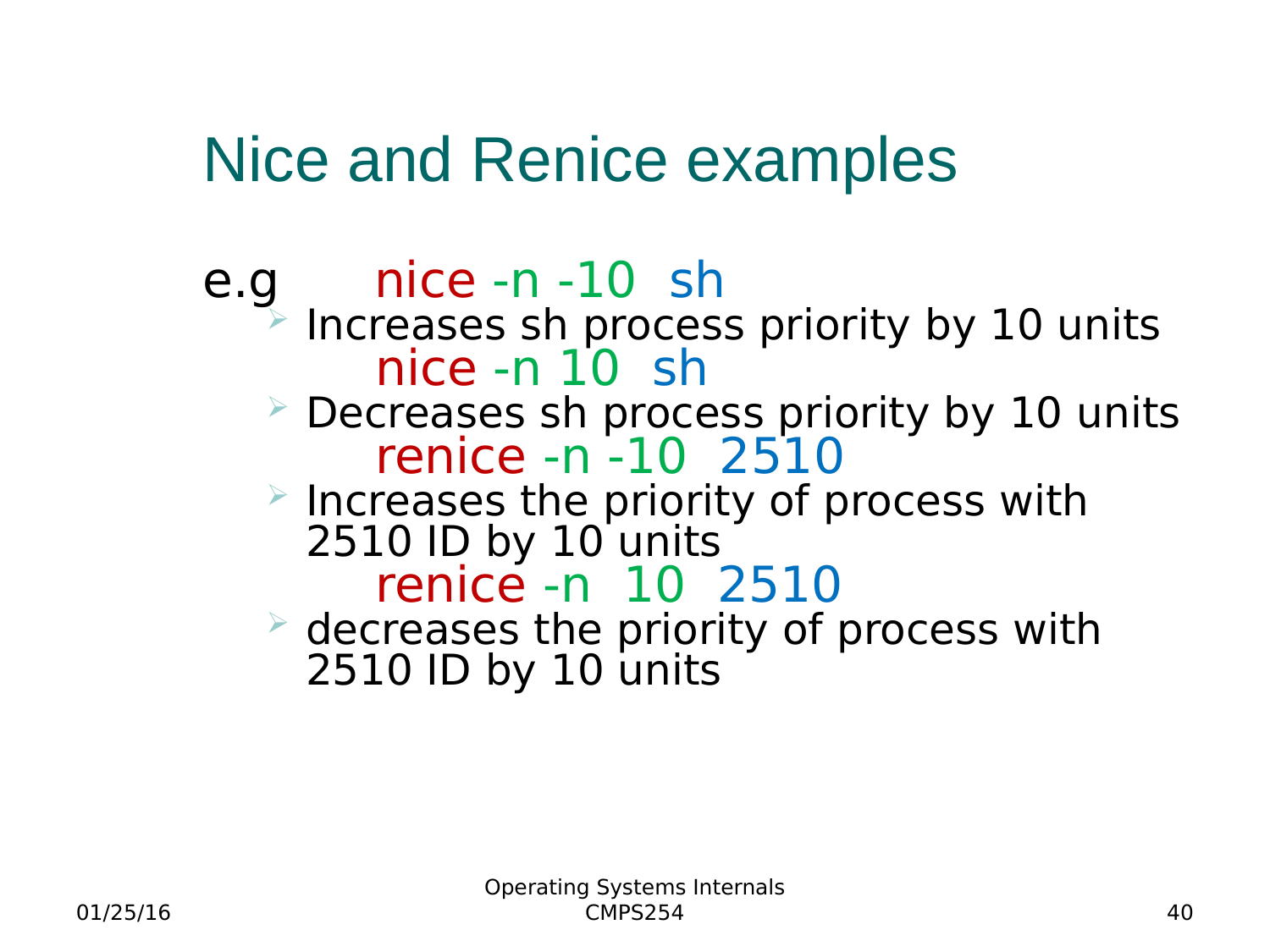

Nice and Renice examples
e.g      nice -n -10  sh
Increases sh process priority by 10 units
           nice -n 10  sh
Decreases sh process priority by 10 units
           renice -n -10  2510
Increases the priority of process with 2510 ID by 10 units
           renice -n  10  2510
decreases the priority of process with 2510 ID by 10 units

01/25/16
Operating Systems Internals CMPS254
40